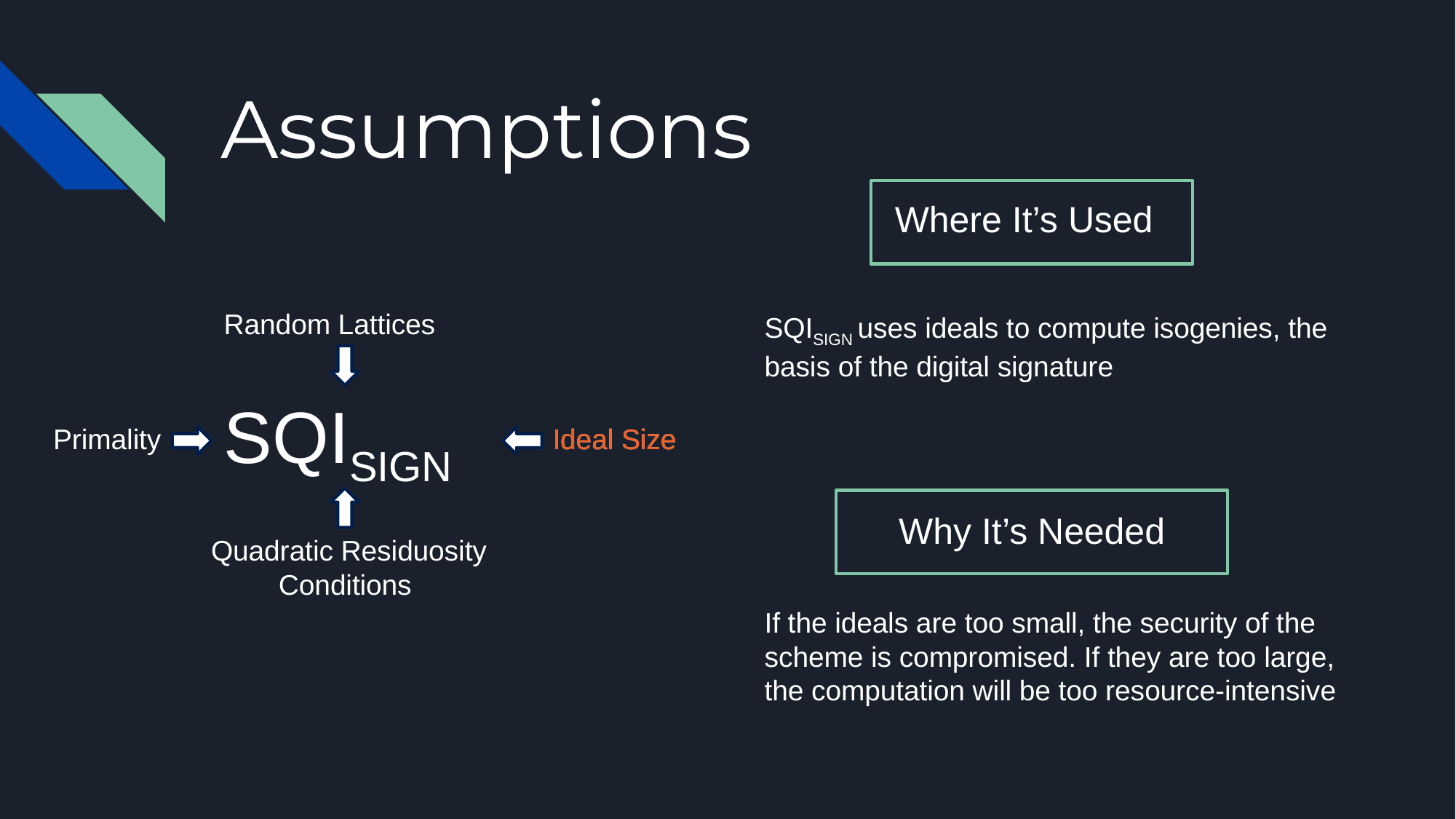

# Assumptions

Where It’s Used
Random Lattices
SQISIGN uses ideals to compute isogenies, the basis of the digital signature

SQISIGN
Primality
Ideal Size
Ideal Size

Why It’s Needed
Quadratic Residuosity
Conditions
If the ideals are too small, the security of the scheme is compromised. If they are too large, the computation will be too resource-intensive